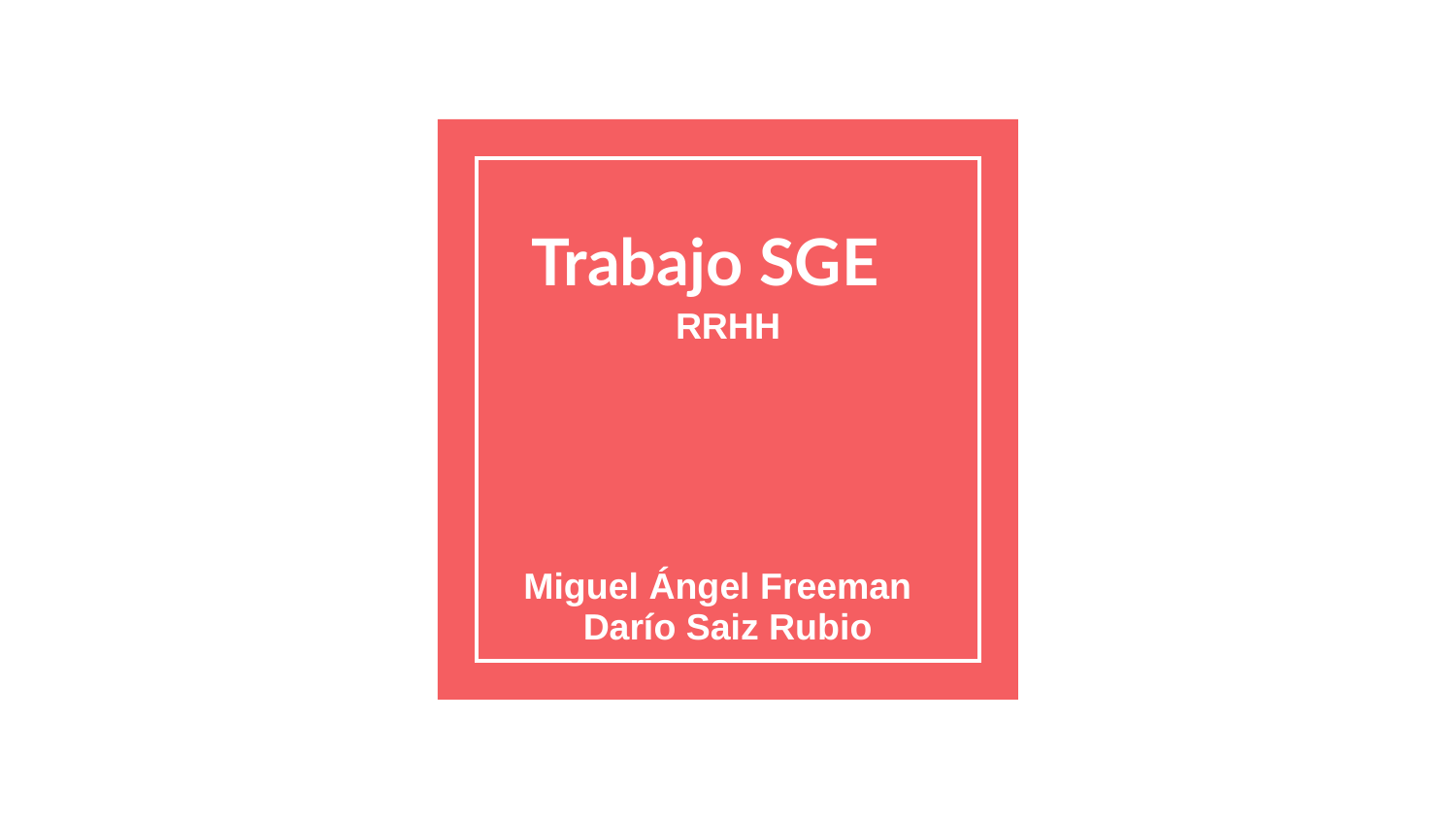

# Trabajo SGE
RRHH
Miguel Ángel Freeman
Darío Saiz Rubio